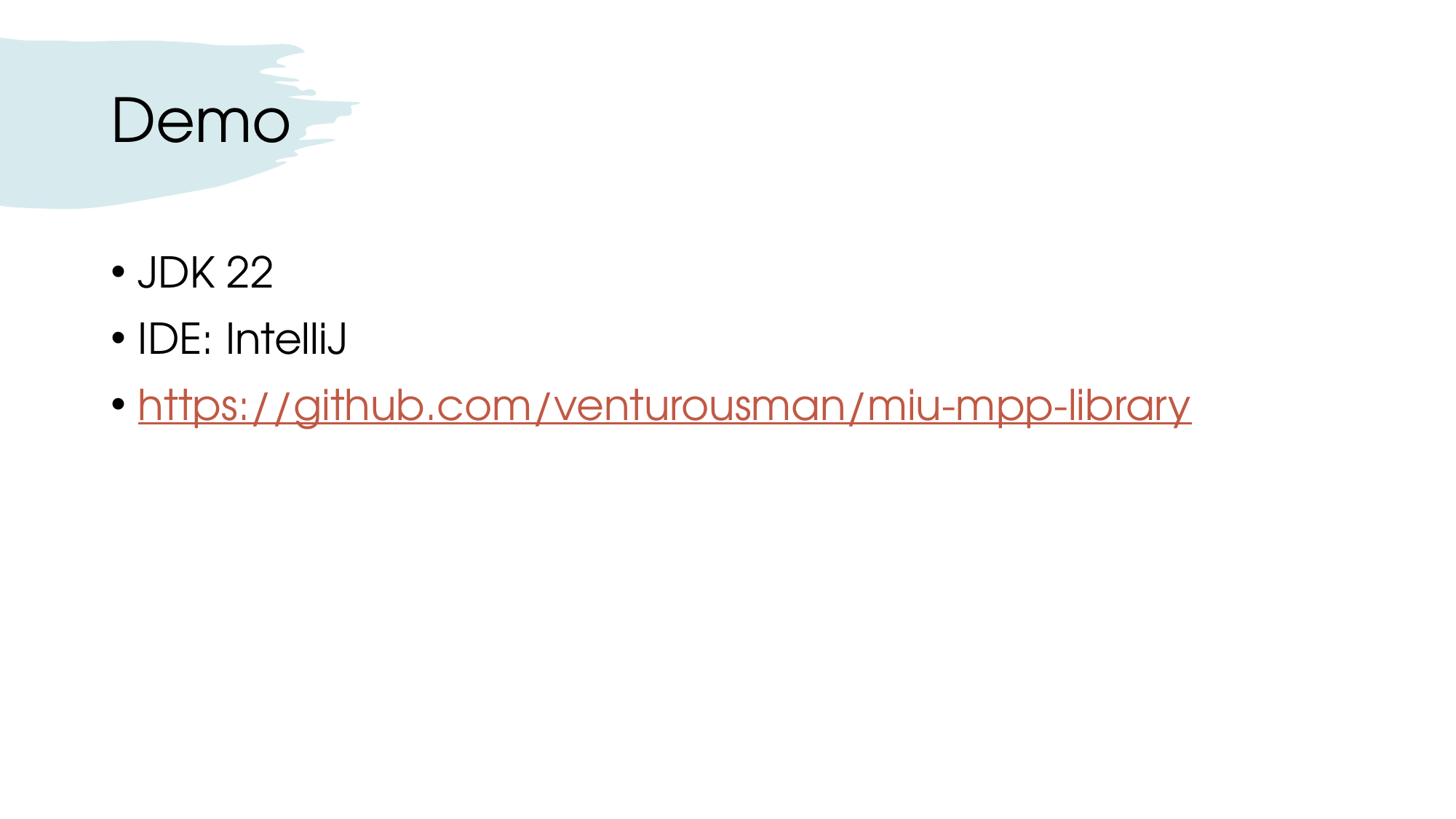

# Demo
JDK 22
IDE: IntelliJ
https://github.com/venturousman/miu-mpp-library